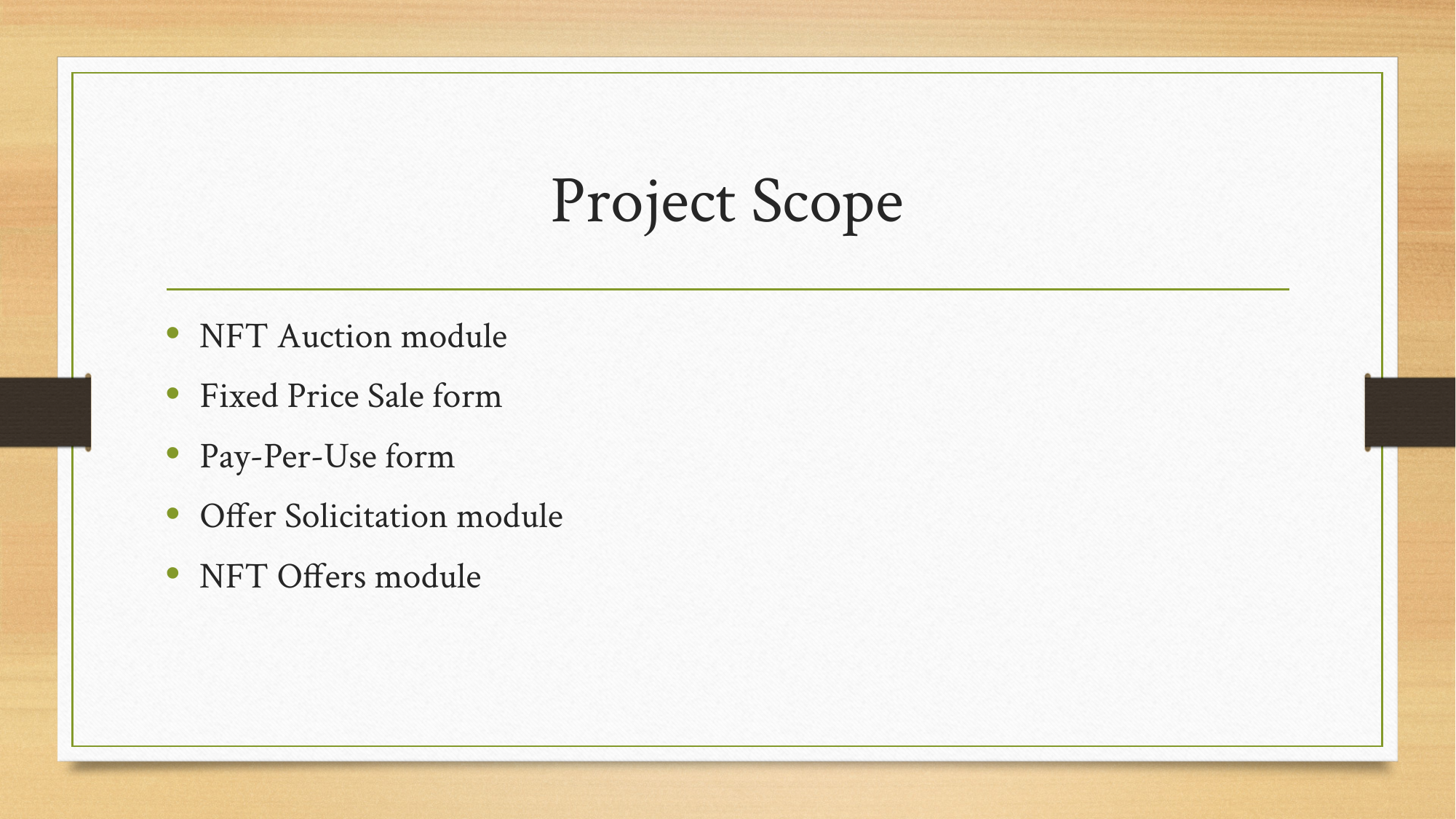

# Project Scope
NFT Auction module
Fixed Price Sale form
Pay-Per-Use form
Offer Solicitation module
NFT Offers module